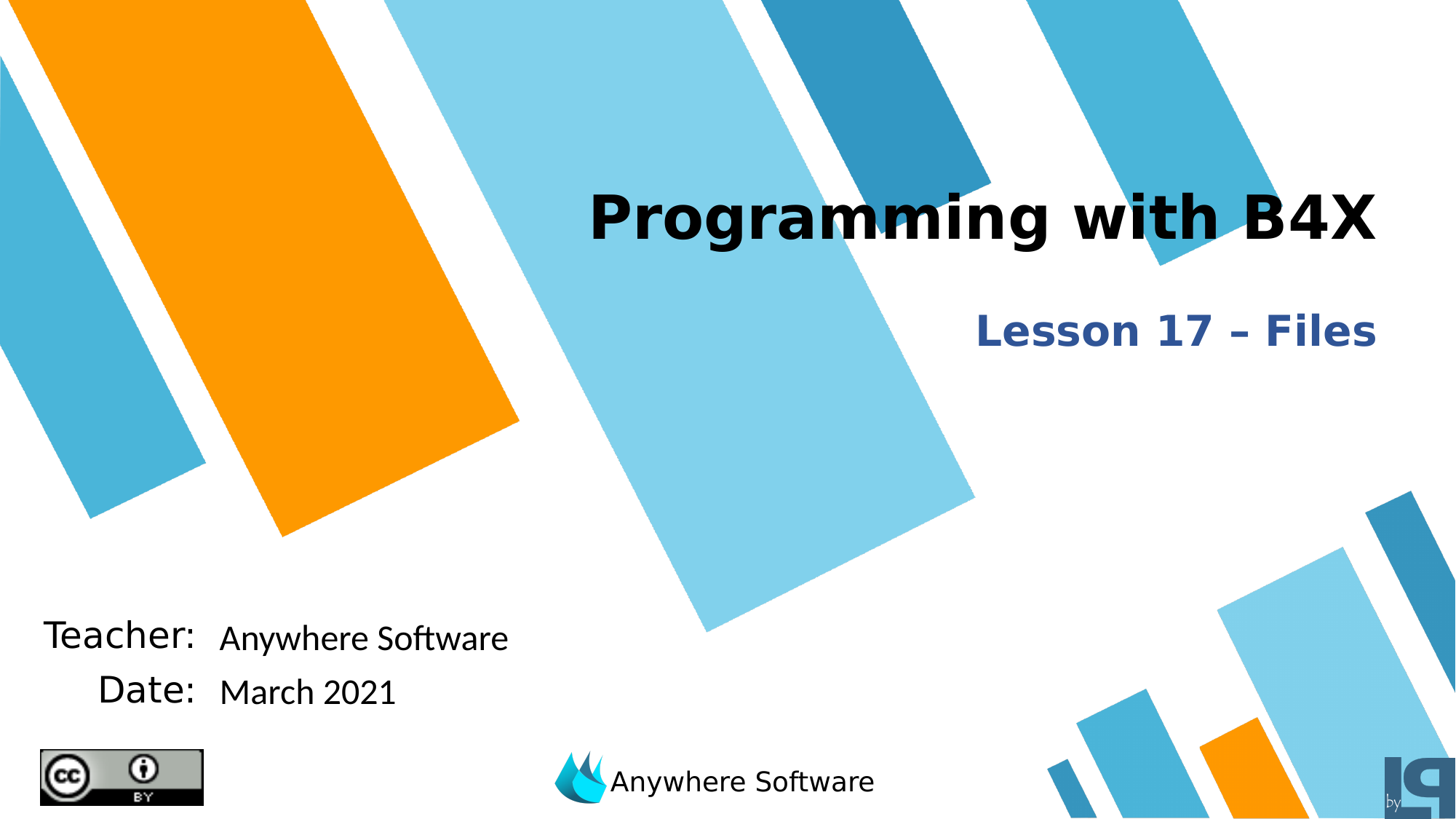

# Programming with B4X
Lesson 17 – Files
Anywhere Software
March 2021